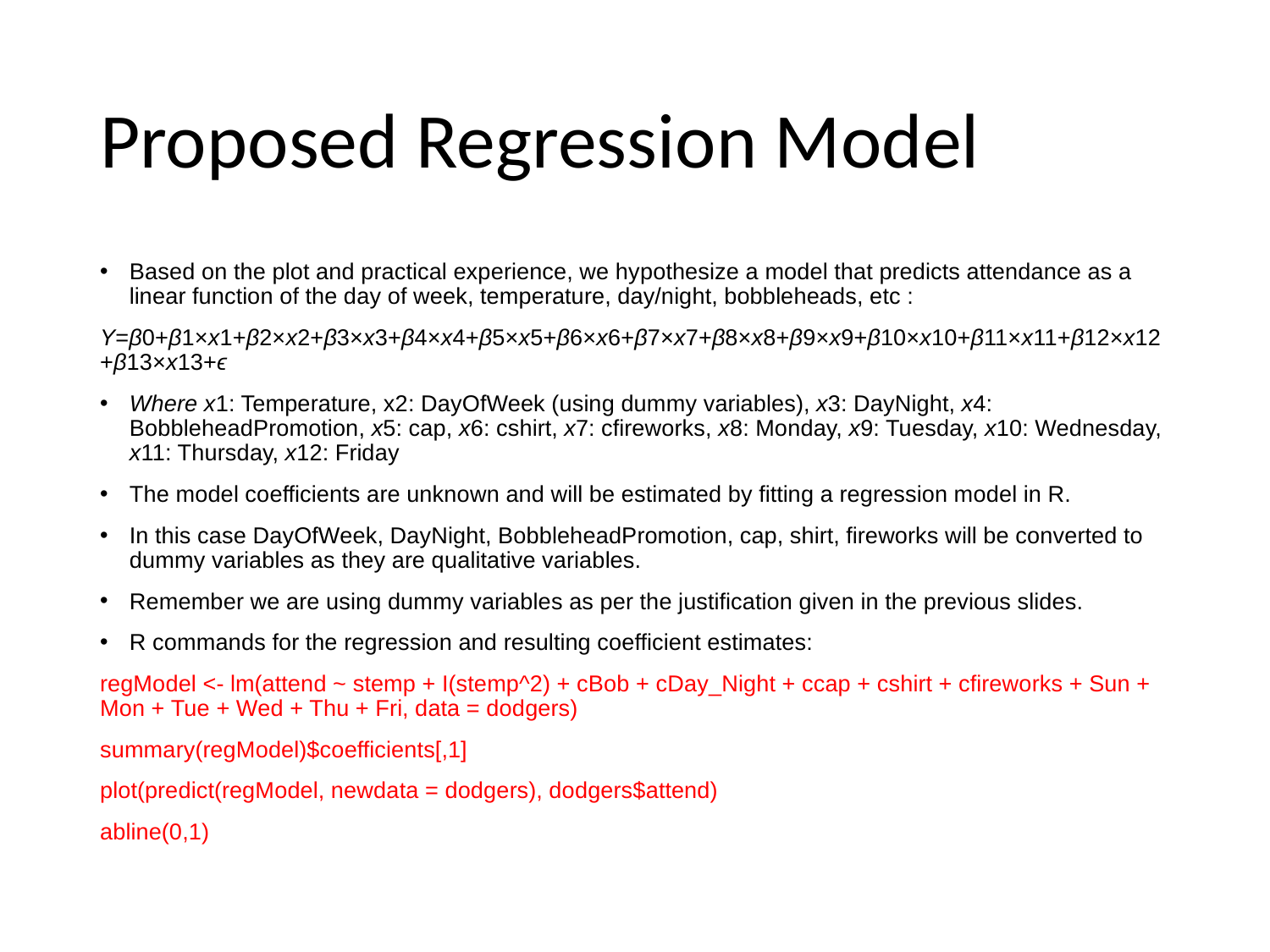

# Proposed Regression Model
Based on the plot and practical experience, we hypothesize a model that predicts attendance as a linear function of the day of week, temperature, day/night, bobbleheads, etc :
Y=β0​+β1​×x1​+β2​×x2​+β3​×x3​+β4​×x4​+β5​×x5​+β6​×x6​+β7​×x7​+β8​×x8​+β9​×x9​+β10​×x10​+β11​×x11​+β12​×x12​+β13​×x13​+ϵ
Where x1​: Temperature, x2​: DayOfWeek (using dummy variables), x3​: DayNight, x4​: BobbleheadPromotion, x5​: cap, x6​: cshirt, x7​: cfireworks, x8​: Monday, x9​: Tuesday, x10​: Wednesday, x11​: Thursday, x12​: Friday
The model coefficients are unknown and will be estimated by fitting a regression model in R.
In this case DayOfWeek, DayNight, BobbleheadPromotion, cap, shirt, fireworks will be converted to dummy variables as they are qualitative variables.
Remember we are using dummy variables as per the justification given in the previous slides.
R commands for the regression and resulting coefficient estimates:
regModel <- lm(attend ~ stemp + I(stemp^2) + cBob + cDay_Night + ccap + cshirt + cfireworks + Sun + Mon + Tue + Wed + Thu + Fri, data = dodgers)
summary(regModel)$coefficients[,1]
plot(predict(regModel, newdata = dodgers), dodgers$attend)
abline(0,1)